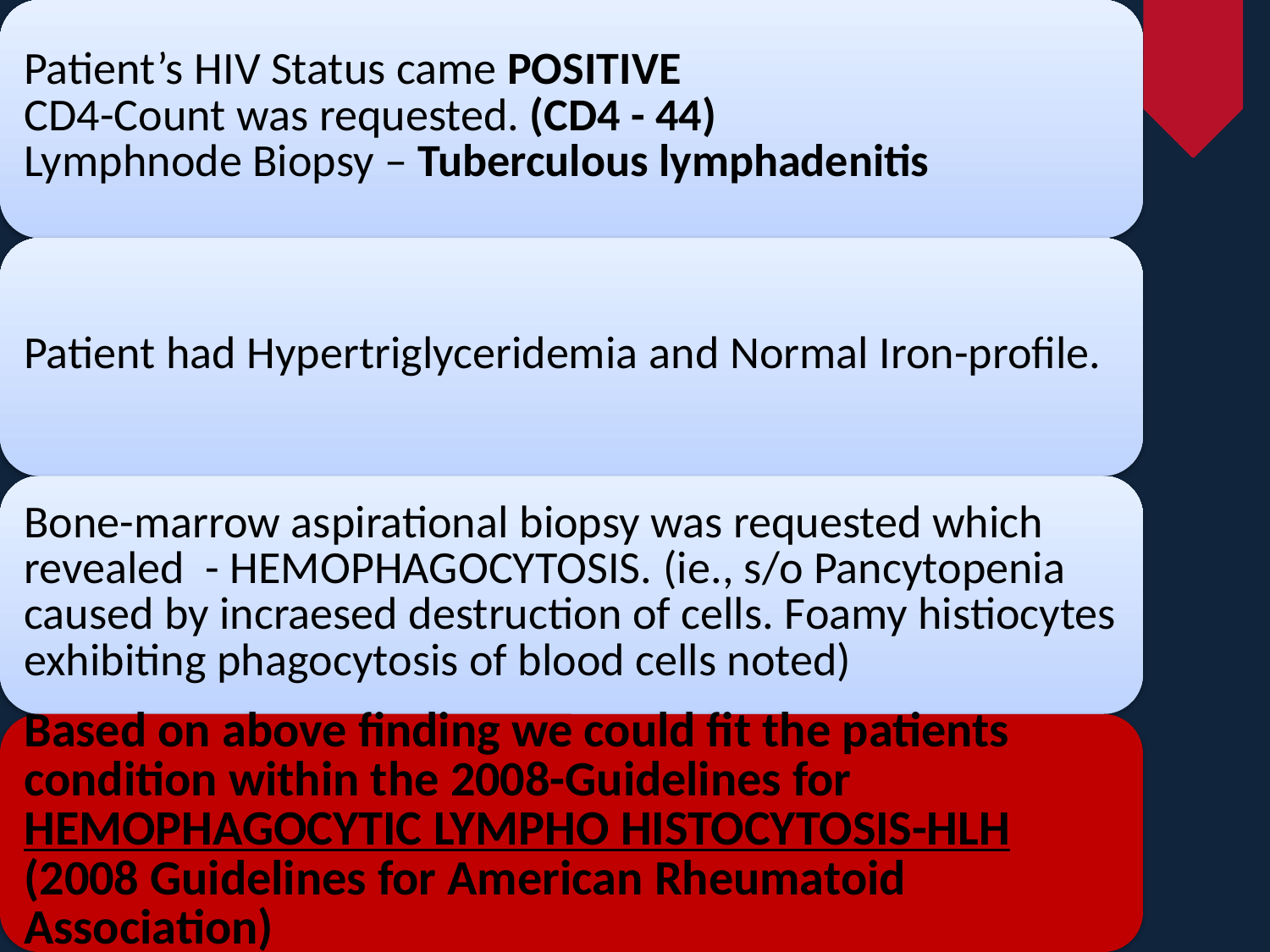

Patient’s HIV Status came POSITIVE
CD4-Count was requested. (CD4 - 44)
Lymphnode Biopsy – Tuberculous lymphadenitis
Patient had Hypertriglyceridemia and Normal Iron-profile.
Based on above finding we could fit the patients condition within the 2008-Guidelines for HEMOPHAGOCYTIC LYMPHO HISTOCYTOSIS-HLH (2008 Guidelines for American Rheumatoid Association)
Bone-marrow aspirational biopsy was requested which revealed  - HEMOPHAGOCYTOSIS. (ie., s/o Pancytopenia caused by incraesed destruction of cells. Foamy histiocytes exhibiting phagocytosis of blood cells noted)